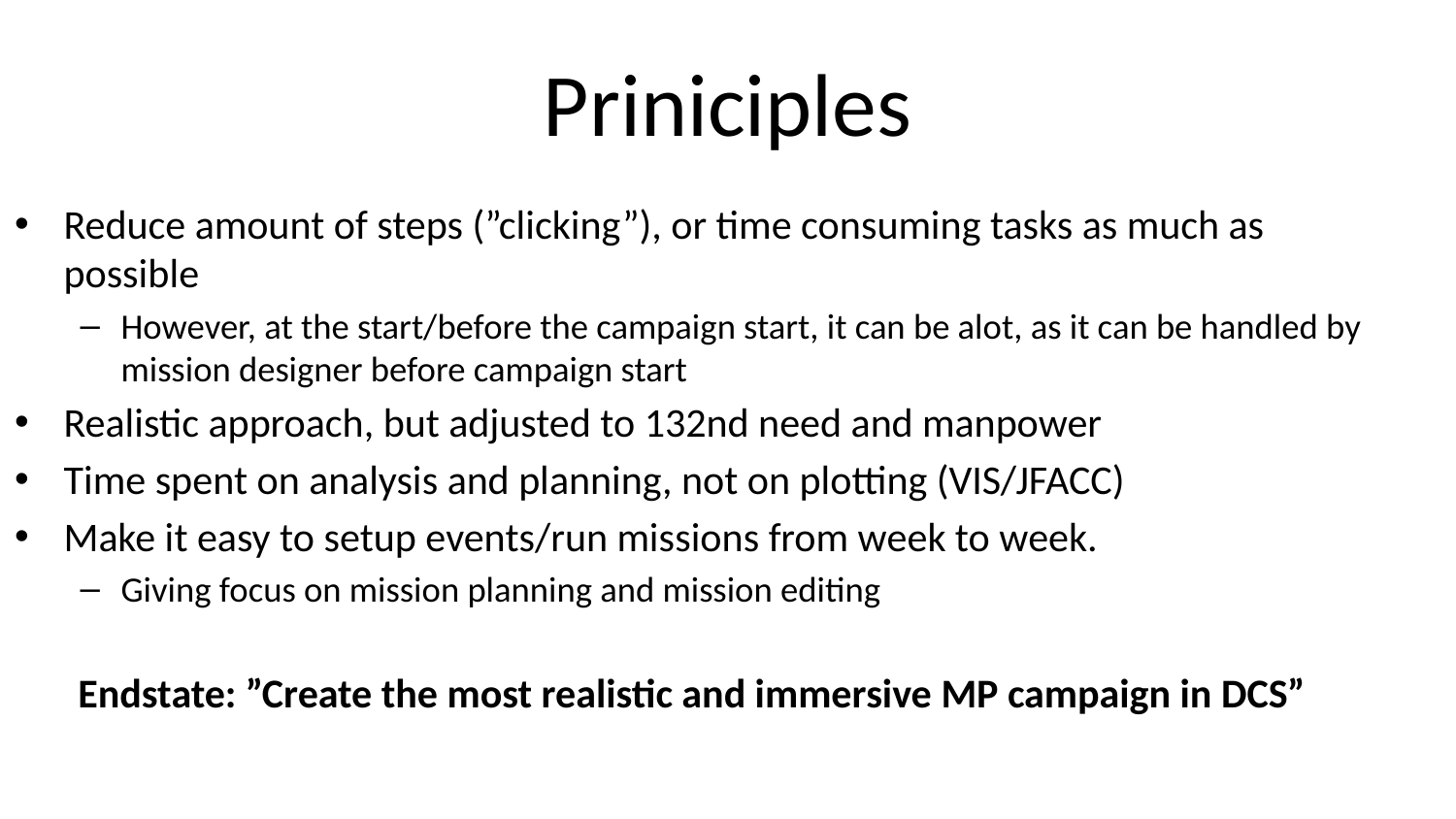

# Priniciples
Reduce amount of steps (”clicking”), or time consuming tasks as much as possible
However, at the start/before the campaign start, it can be alot, as it can be handled by mission designer before campaign start
Realistic approach, but adjusted to 132nd need and manpower
Time spent on analysis and planning, not on plotting (VIS/JFACC)
Make it easy to setup events/run missions from week to week.
Giving focus on mission planning and mission editing

Endstate: ”Create the most realistic and immersive MP campaign in DCS”